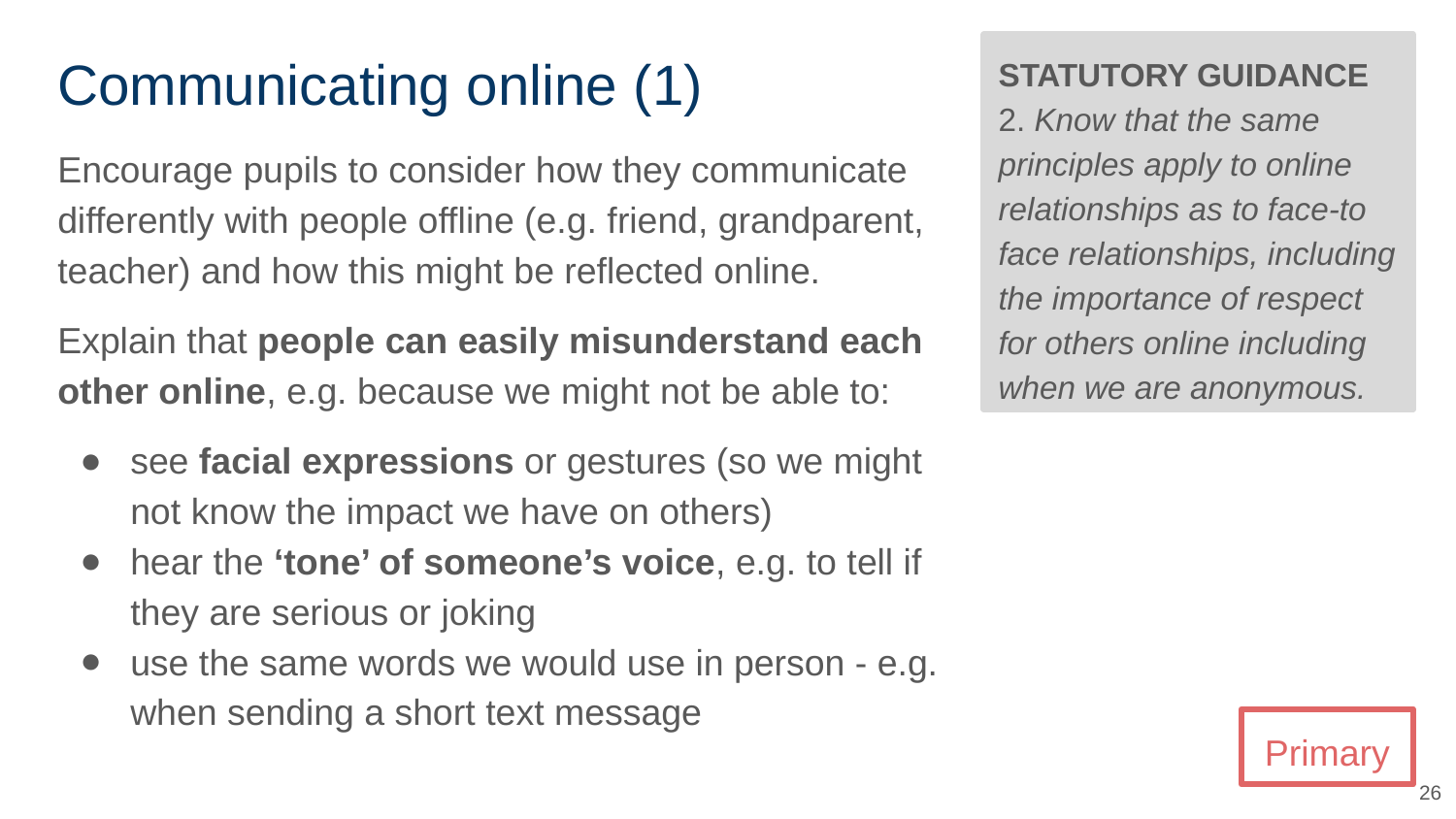

# Communicating online (1)
STATUTORY GUIDANCE
2. Know that the same principles apply to online relationships as to face-to face relationships, including the importance of respect for others online including when we are anonymous.

Encourage pupils to consider how they communicate differently with people offline (e.g. friend, grandparent, teacher) and how this might be reflected online.
Explain that people can easily misunderstand each other online, e.g. because we might not be able to:
see facial expressions or gestures (so we might not know the impact we have on others)
hear the ‘tone’ of someone’s voice, e.g. to tell if they are serious or joking
use the same words we would use in person - e.g. when sending a short text message

Primary
26